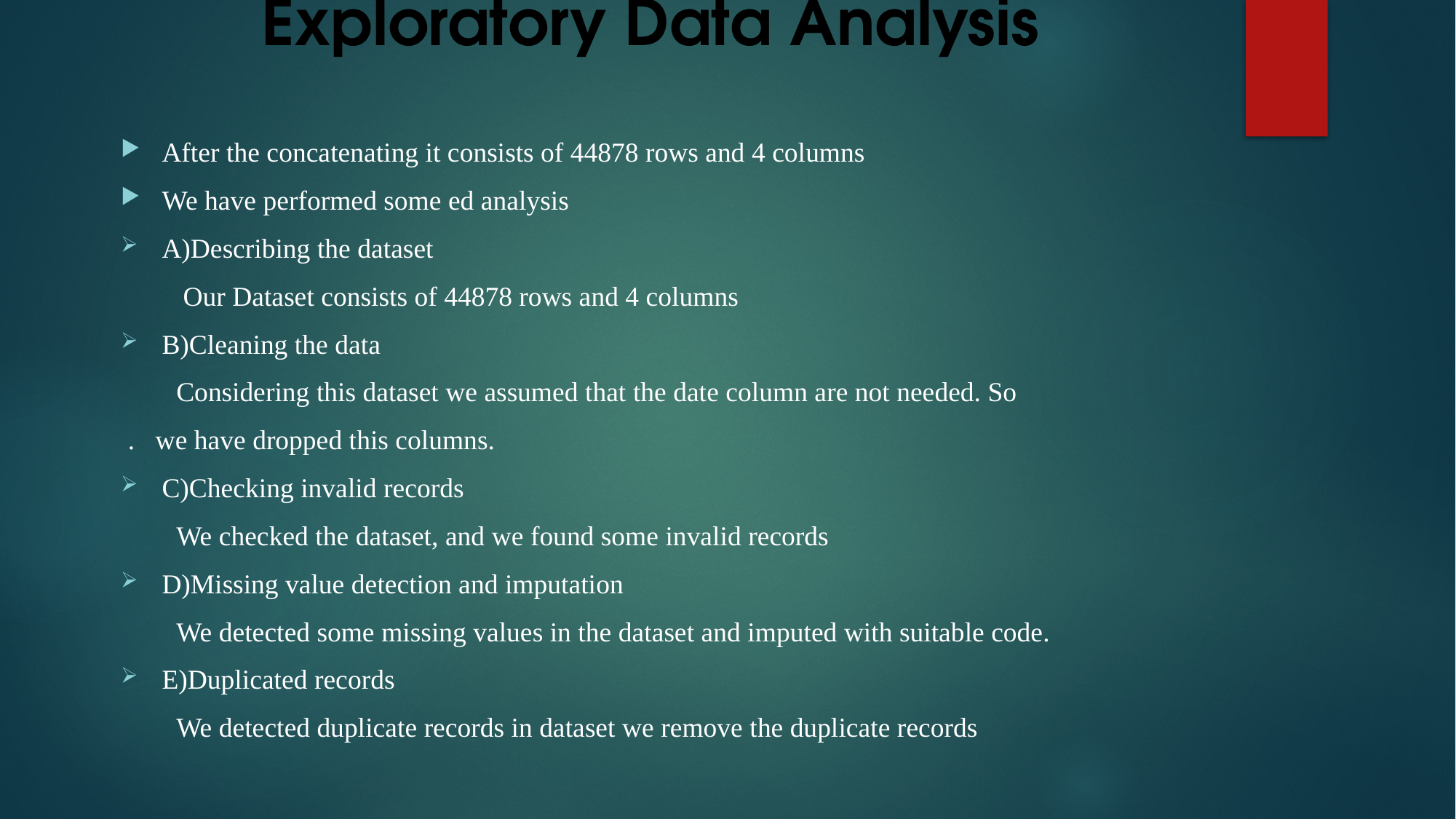

# Exploratory Data Analysis
After the concatenating it consists of 44878 rows and 4 columns
We have performed some ed analysis
A)Describing the dataset
         Our Dataset consists of 44878 rows and 4 columns
B)Cleaning the data
        Considering this dataset we assumed that the date column are not needed. So
 .   we have dropped this columns.
C)Checking invalid records
        We checked the dataset, and we found some invalid records
D)Missing value detection and imputation
        We detected some missing values in the dataset and imputed with suitable code.
E)Duplicated records
        We detected duplicate records in dataset we remove the duplicate records